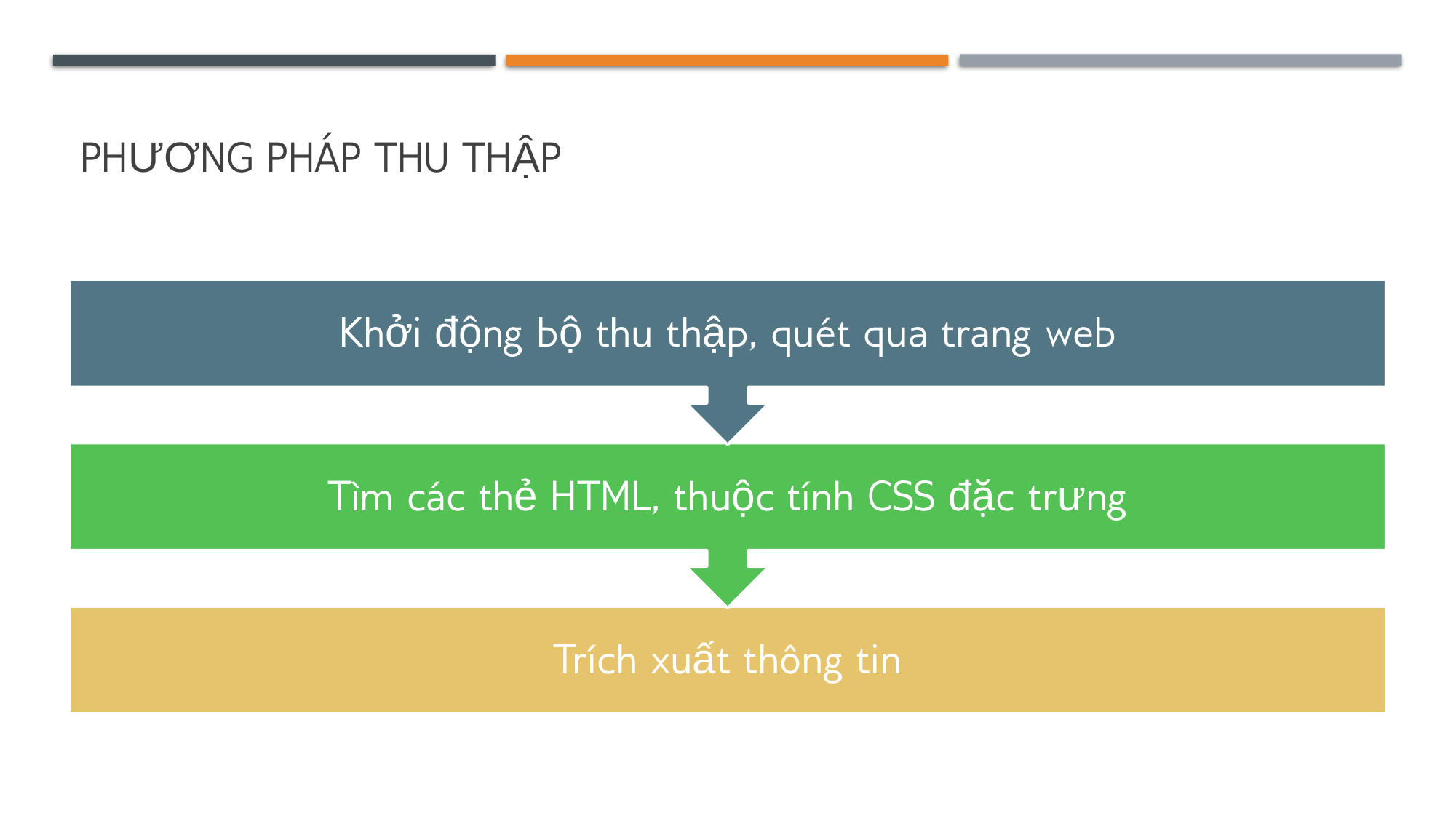

# Phương pháp thu thập
Trích xuất thông tin
Tìm các thẻ HTML, thuộc tính CSS đặc trưng
Khởi động bộ thu thập, quét qua trang web